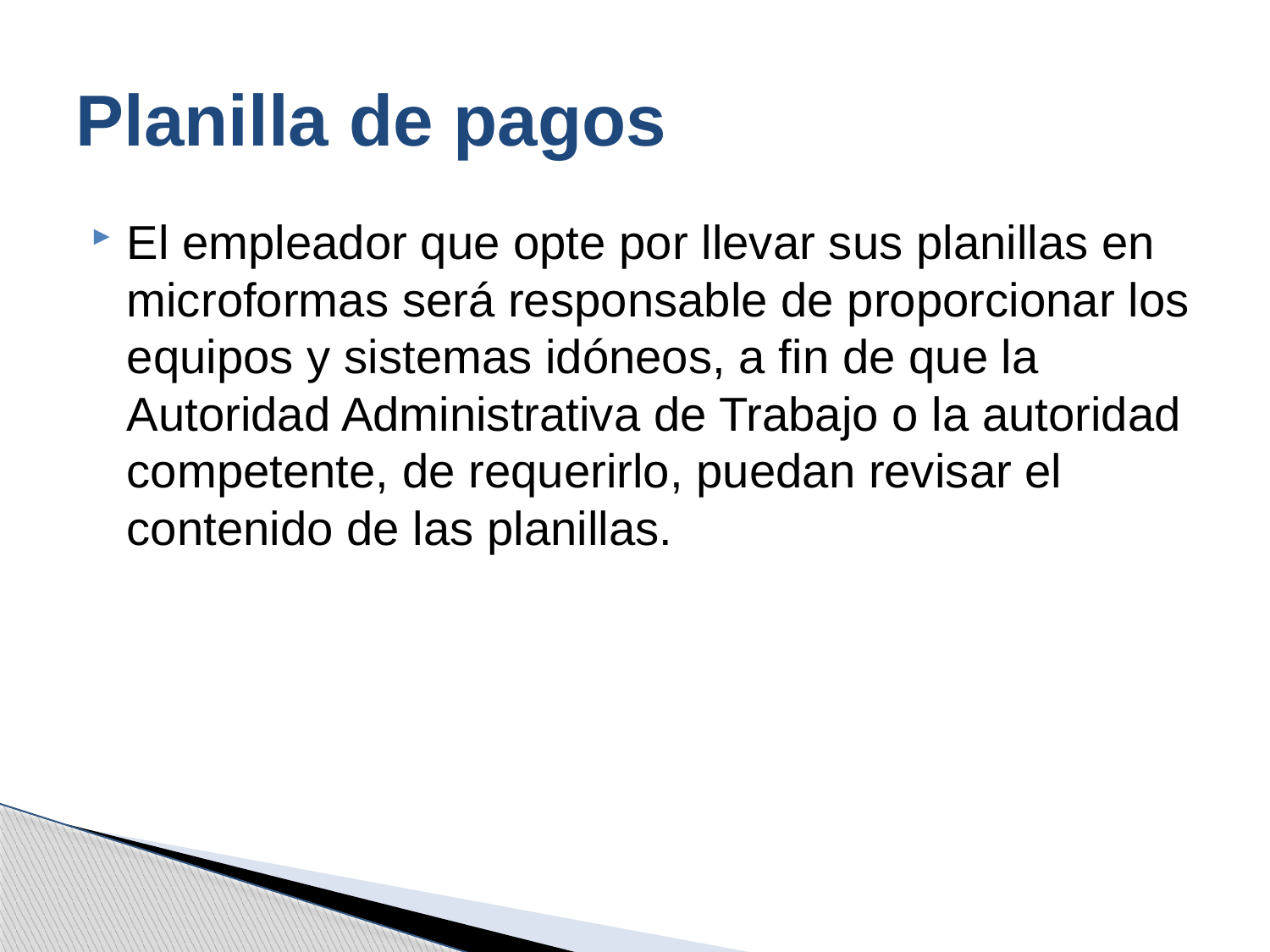

# Planilla de pagos
El empleador que opte por llevar sus planillas en microformas será responsable de proporcionar los equipos y sistemas idóneos, a fin de que la Autoridad Administrativa de Trabajo o la autoridad competente, de requerirlo, puedan revisar el contenido de las planillas.